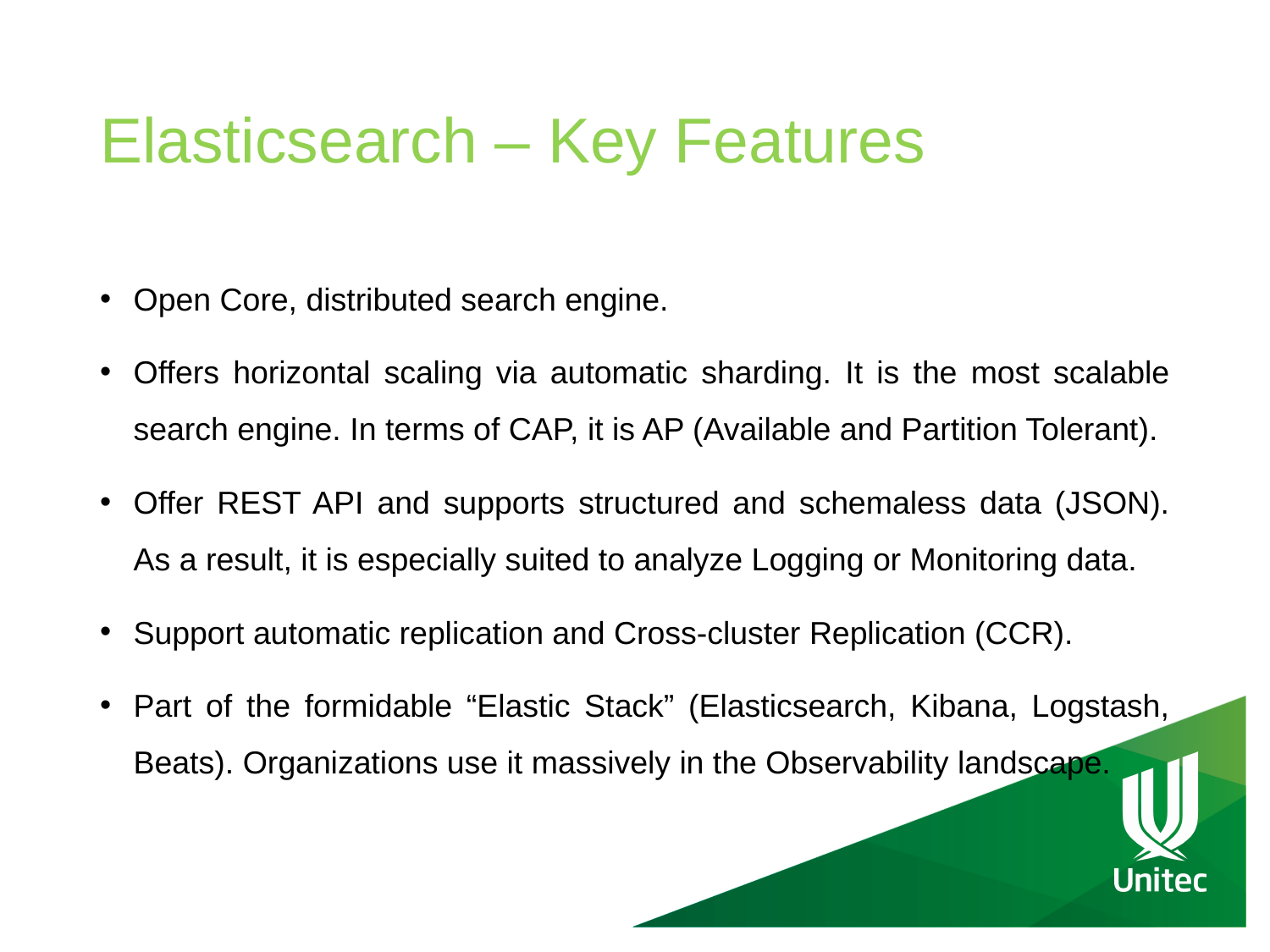

# Elasticsearch – Key Features
Open Core, distributed search engine.
Offers horizontal scaling via automatic sharding. It is the most scalable search engine. In terms of CAP, it is AP (Available and Partition Tolerant).
Offer REST API and supports structured and schemaless data (JSON). As a result, it is especially suited to analyze Logging or Monitoring data.
Support automatic replication and Cross-cluster Replication (CCR).
Part of the formidable “Elastic Stack” (Elasticsearch, Kibana, Logstash, Beats). Organizations use it massively in the Observability landscape.